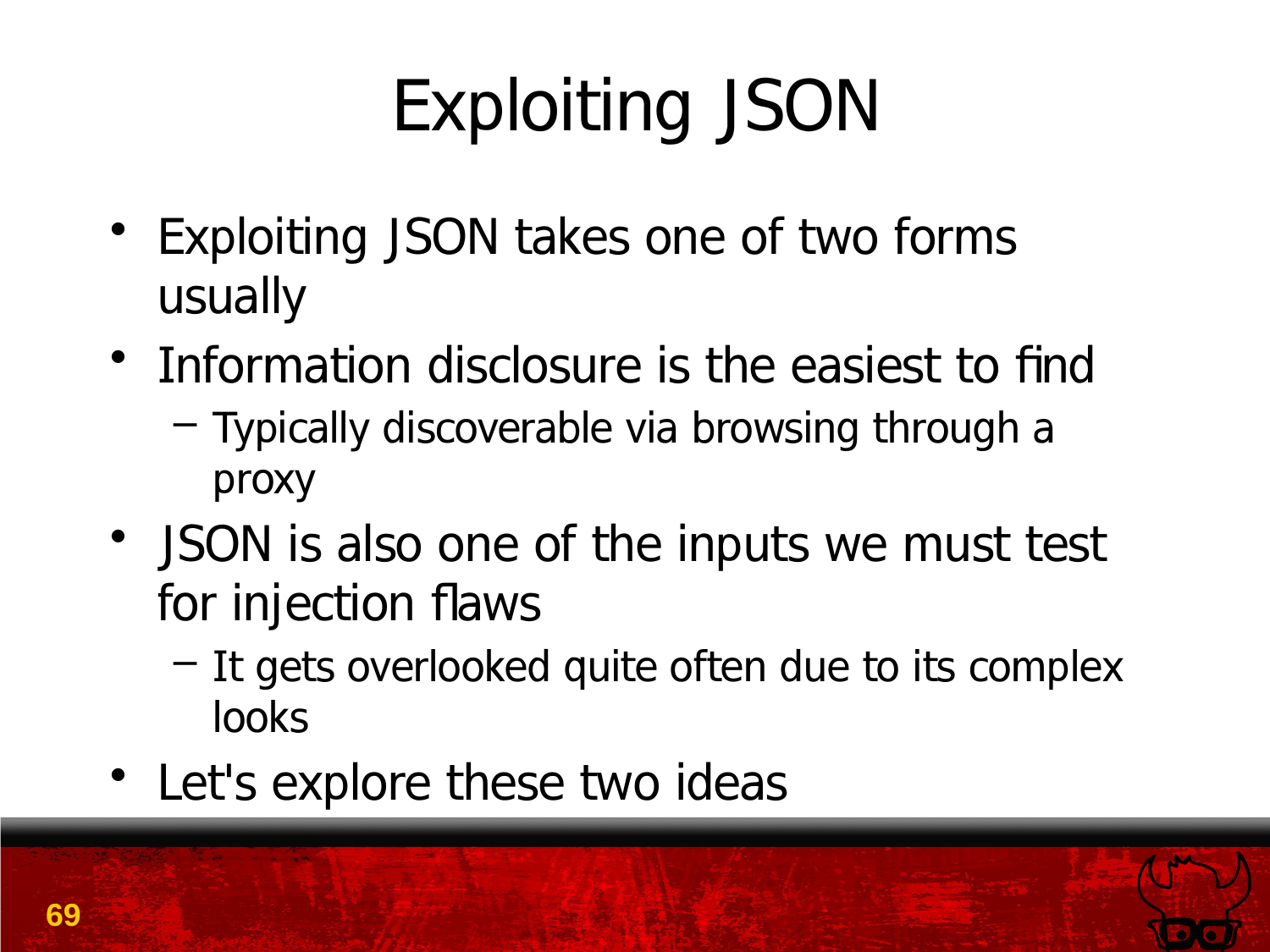

# Exploiting JSON
Exploiting JSON takes one of two forms usually
Information disclosure is the easiest to find
Typically discoverable via browsing through a proxy
JSON is also one of the inputs we must test for injection flaws
It gets overlooked quite often due to its complex looks
Let's explore these two ideas